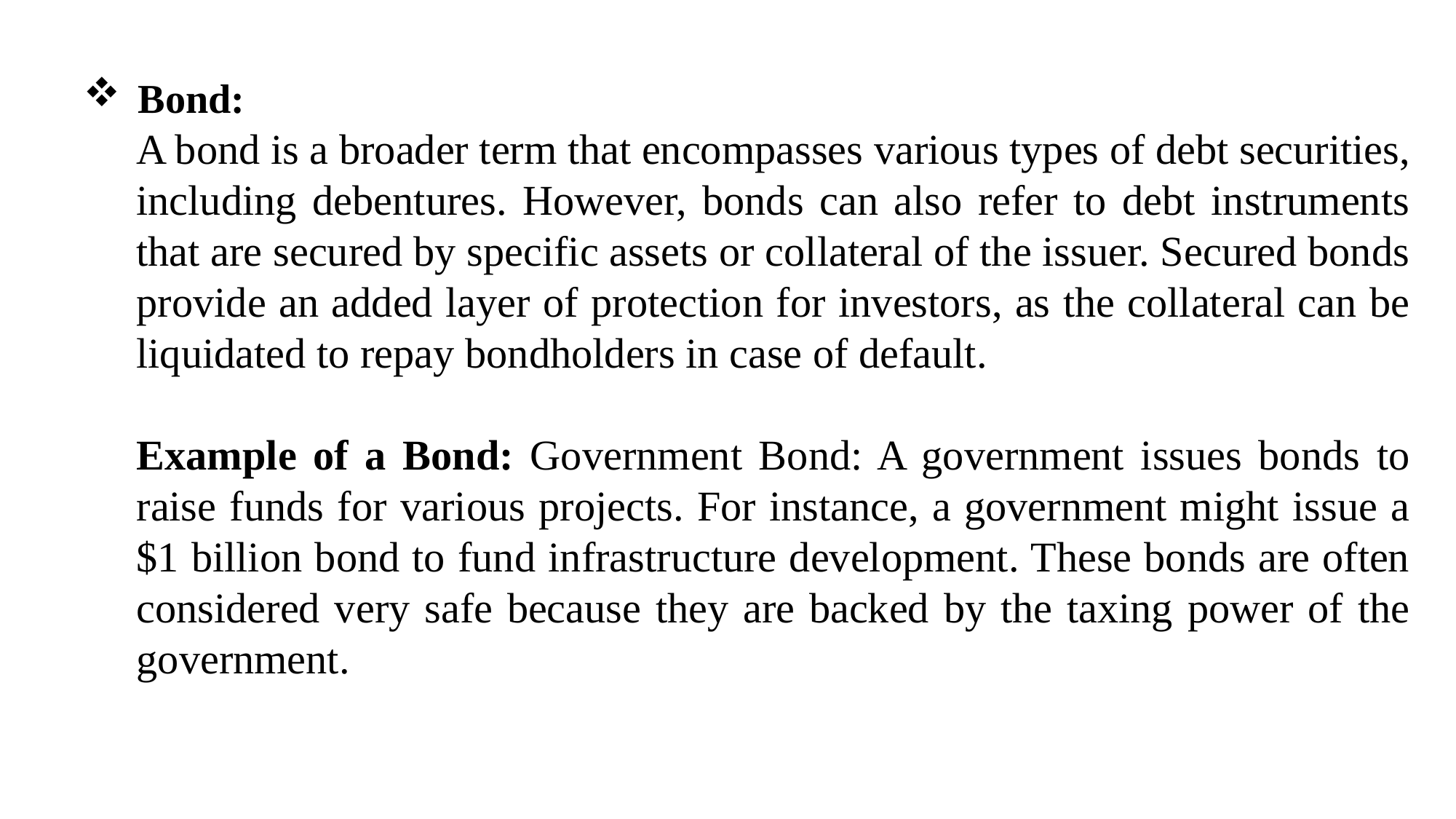

Bond:
A bond is a broader term that encompasses various types of debt securities, including debentures. However, bonds can also refer to debt instruments that are secured by specific assets or collateral of the issuer. Secured bonds provide an added layer of protection for investors, as the collateral can be liquidated to repay bondholders in case of default.

Example of a Bond: Government Bond: A government issues bonds to raise funds for various projects. For instance, a government might issue a $1 billion bond to fund infrastructure development. These bonds are often considered very safe because they are backed by the taxing power of the government.